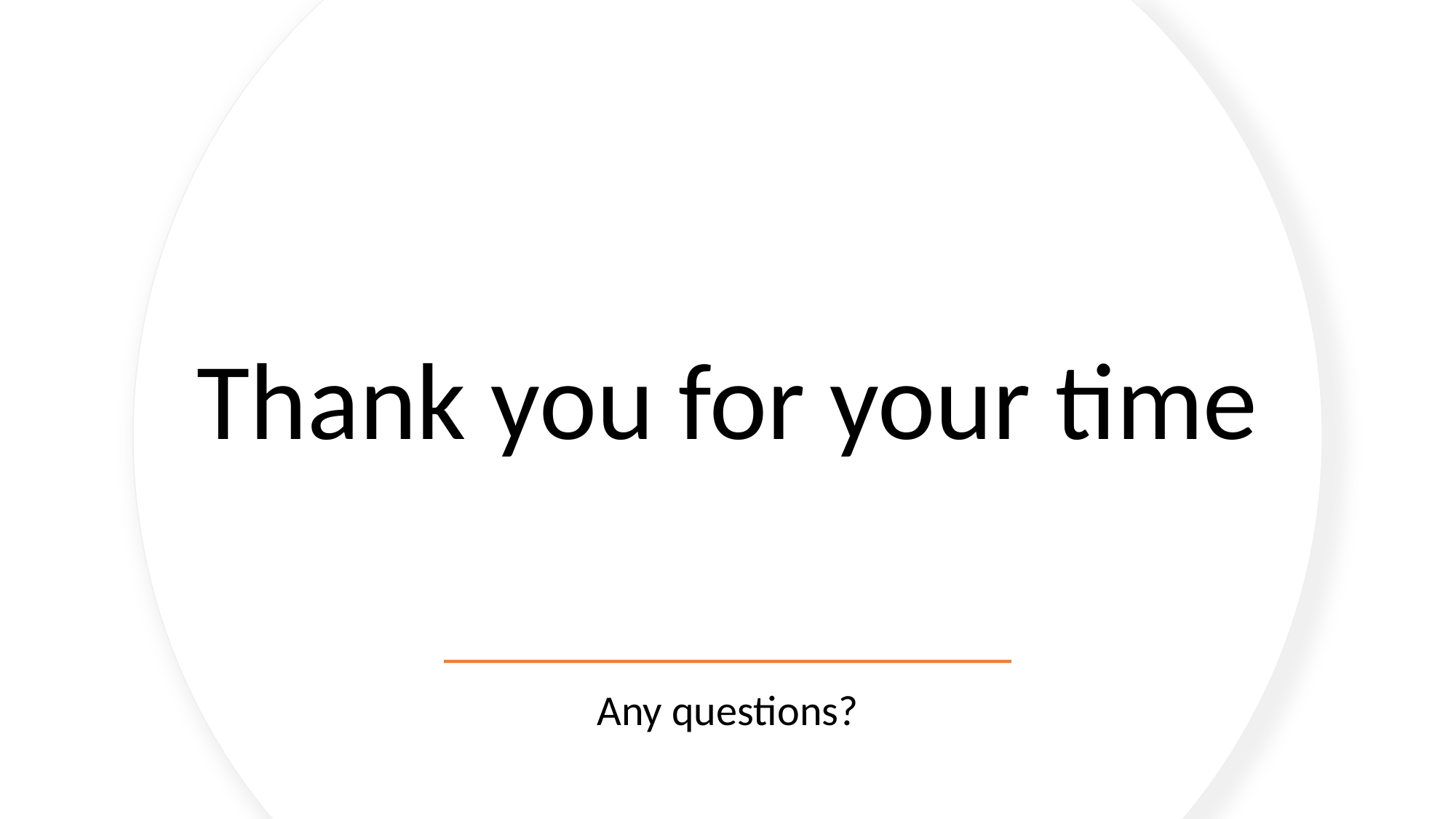

# Thank you for your time

Any questions?